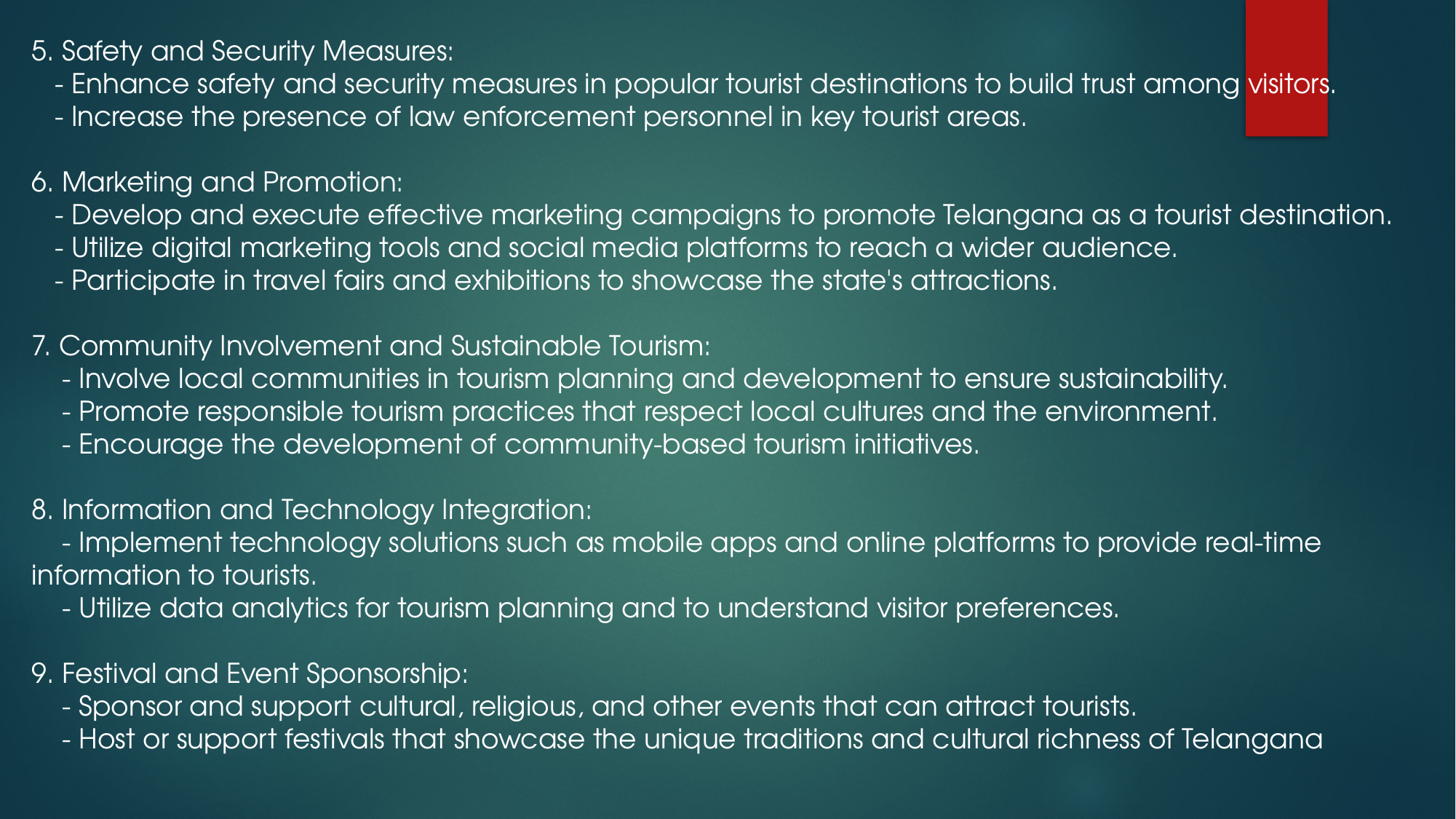

5. Safety and Security Measures:
   - Enhance safety and security measures in popular tourist destinations to build trust among visitors.
   - Increase the presence of law enforcement personnel in key tourist areas.

6. Marketing and Promotion:
   - Develop and execute effective marketing campaigns to promote Telangana as a tourist destination.
   - Utilize digital marketing tools and social media platforms to reach a wider audience.
   - Participate in travel fairs and exhibitions to showcase the state's attractions.

7. Community Involvement and Sustainable Tourism:
    - Involve local communities in tourism planning and development to ensure sustainability.
    - Promote responsible tourism practices that respect local cultures and the environment.
    - Encourage the development of community-based tourism initiatives.

8. Information and Technology Integration:
    - Implement technology solutions such as mobile apps and online platforms to provide real-time information to tourists.
    - Utilize data analytics for tourism planning and to understand visitor preferences.

9. Festival and Event Sponsorship:
    - Sponsor and support cultural, religious, and other events that can attract tourists.
    - Host or support festivals that showcase the unique traditions and cultural richness of Telangana